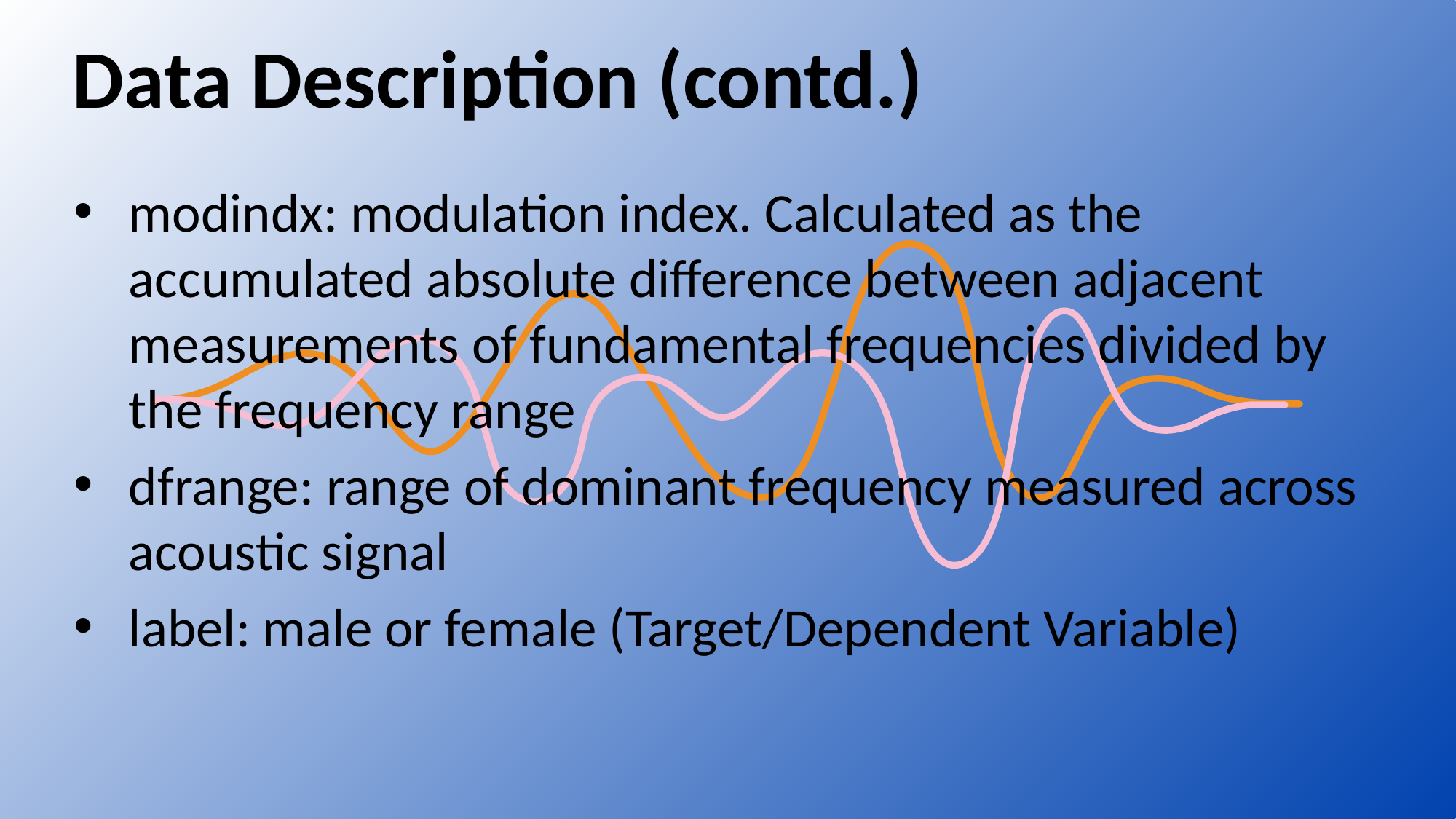

# Data Description (contd.)
modindx: modulation index. Calculated as the accumulated absolute difference between adjacent measurements of fundamental frequencies divided by the frequency range
dfrange: range of dominant frequency measured across acoustic signal
label: male or female (Target/Dependent Variable)